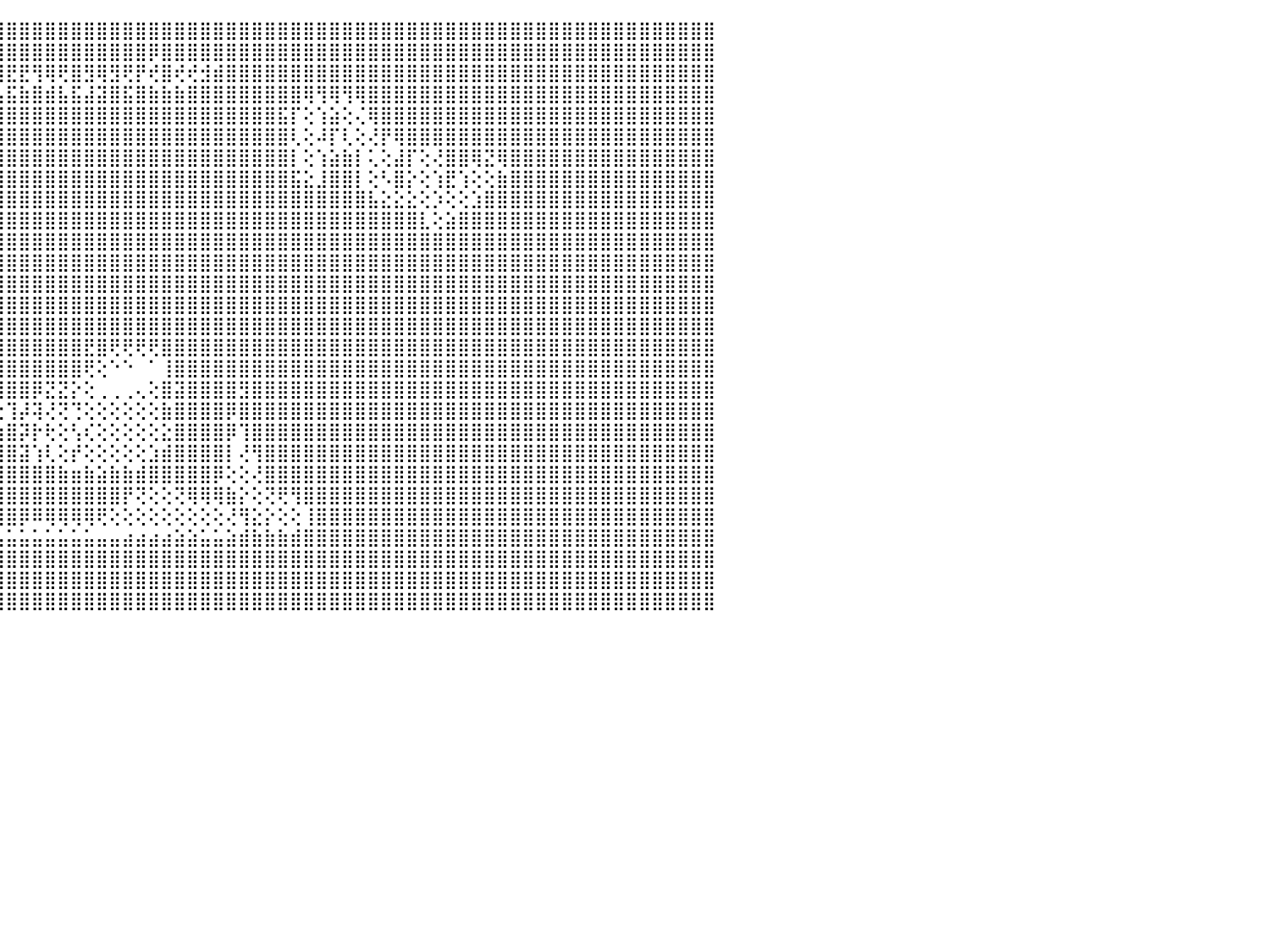

⣿⣿⣿⣿⣿⣿⣿⣿⣿⣿⣿⣿⣿⣿⣿⣿⣿⣿⣿⣿⣿⣿⣿⣿⣿⣿⣿⣿⣿⣿⣿⣿⣿⣿⣿⣿⣿⣿⣿⣿⣿⣿⣿⣿⣿⣿⣿⣿⣿⣿⣿⣿⣿⣿⣿⣿⣿⣿⣿⣿⣿⣿⣿⣿⣿⣿⣿⣿⣿⣿⣿⣿⣿⣿⣿⣿⣿⣿⣿⣿⣿⣿⣿⣿⣿⣿⣿⣿⣿⣿⣿⣿⣿⣿⣿⣿⣿⣿⣿⣿⠀
⣿⣿⣿⣿⣿⣿⣿⣿⣿⣿⣿⣿⣿⣿⣿⣿⣿⣿⣿⣿⣿⣿⣿⣿⣿⣿⣿⣿⣿⣿⣿⣿⣿⣿⣿⣿⣿⣿⣿⢿⣿⣿⢿⣿⣿⣿⣿⣿⣿⣿⣿⣿⣿⣿⣿⣿⡿⣿⣿⣿⣿⣿⣿⣿⣿⣿⣿⣿⣿⣿⣿⣿⣿⣿⣿⣿⣿⣿⣿⣿⣿⣿⣿⣿⣿⣿⣿⣿⣿⣿⣿⣿⣿⣿⣿⣿⣿⣿⣿⣿⠀
⣿⣿⣿⣿⣿⣿⣟⣿⡿⢻⣻⢿⢿⣿⣟⡿⣿⢻⢟⡿⢿⣟⣟⢿⢿⢟⡻⡟⣟⡿⣿⣿⢿⡿⣿⡿⢞⣿⣾⢻⢺⢟⡞⣟⣿⣟⣟⢻⢿⢟⣿⣻⢿⣻⢟⡟⢞⣿⢞⢞⣺⣾⣿⣿⣿⣿⣿⣿⣿⣿⣿⣿⣿⣿⣿⣿⣿⣿⣿⣿⣿⣿⣿⣿⣿⣿⣿⣿⣿⣿⣿⣿⣿⣿⣿⣿⣿⣿⣿⣿⠀
⣿⣿⣿⣿⣿⣿⣼⣿⣷⣾⣯⣮⣵⣷⣽⣵⣿⣽⣿⣯⣧⣿⣿⣿⣿⣾⣽⣷⣿⣵⣿⣽⣿⣯⣿⣷⣵⣿⣧⣿⣼⣾⣯⣾⣧⣯⣷⣿⣾⣧⣯⣼⣽⣿⣯⣿⣷⣷⣷⣿⣿⣿⣿⣿⣿⣿⣿⣿⢿⢻⢿⢻⢿⣿⣿⣿⣿⣿⣿⣿⣿⣿⣿⣿⣿⣿⣿⣿⣿⣿⣿⣿⣿⣿⣿⣿⣿⣿⣿⣿⠀
⣿⣿⣿⣿⣿⣿⣿⣿⣿⣿⣿⣿⣿⣿⣿⣿⣿⣿⣿⣿⣿⣿⣿⣿⣿⣿⣿⣿⣿⣿⣿⣿⣿⣿⣿⣿⣿⣿⣿⣿⣿⣿⣿⣿⣿⣿⣿⣿⣿⣿⣿⣿⣿⣿⣿⣿⣿⣿⣿⣿⣿⣿⣿⣿⣿⣿⣯⡏⢕⢱⣵⢕⢌⢿⣿⣿⣿⣿⣿⣿⣿⣿⣿⣿⣿⣿⣿⣿⣿⣿⣿⣿⣿⣿⣿⣿⣿⣿⣿⣿⠀
⣿⣿⣿⣿⣿⣿⣿⣿⣿⣿⣿⣿⣿⣿⣿⣿⣿⣿⣿⣿⣿⣿⣿⣿⣿⣿⣿⣿⣿⣿⣿⣿⣿⣿⣿⣿⣿⣿⣿⣿⣿⣿⣿⣿⣿⣿⣿⣿⣿⣿⣿⣿⣿⣿⣿⣿⣿⣿⣿⣿⣿⣿⣿⣿⣿⣿⣿⢇⢕⠼⡏⢇⢕⢜⡟⢿⣿⣿⣿⣿⣿⣿⣿⣿⣿⣿⣿⣿⣿⣿⣿⣿⣿⣿⣿⣿⣿⣿⣿⣿⠀
⣿⣿⣿⣿⣿⣿⣿⣿⣿⣿⣿⣿⣿⣿⣿⣿⣿⣿⣿⣿⣿⣿⣿⣿⣿⣿⣿⣿⢿⣿⣿⣿⣿⣿⣿⣿⣿⣿⣿⣿⣿⣿⣿⣿⣿⣿⣿⣿⣿⣿⣿⣿⣿⣿⣿⣿⣿⣿⣿⣿⣿⣿⣿⣿⣿⣿⣿⡇⢕⢱⣵⣷⡇⢅⢕⣼⡏⢕⢜⣿⣿⢿⣝⢿⣿⣿⣿⣿⣿⣿⣿⣿⣿⣿⣿⣿⣿⣿⣿⣿⠀
⣿⣿⣿⣿⣿⣿⣿⣿⣿⣿⣿⣿⣿⣿⣿⣿⣿⣿⣿⣿⣿⣿⣿⣿⣿⣿⢝⠕⢜⣿⣿⣿⣿⣿⣿⣿⣿⣿⣿⣿⣿⣿⣿⣿⣿⣿⣿⣿⣿⣿⣿⣿⣿⣿⣿⣿⣿⣿⣿⣿⣿⣿⣿⣿⣿⣿⣿⣯⣕⣸⣿⣿⡇⢕⠣⣿⡕⢕⢱⣟⢱⢕⢕⣷⣿⣿⣿⣿⣿⣿⣿⣿⣿⣿⣿⣿⣿⣿⣿⣿⠀
⣿⣿⣿⣿⣿⣿⣿⣿⣿⣿⣿⣿⣿⣿⢟⢟⢻⢿⡿⢟⢿⣿⡏⢝⢝⣿⢕⢕⢸⣿⣿⣿⣿⣿⣿⣿⣿⣿⣿⣿⣿⣿⣿⣿⣿⣿⣿⣿⣿⣿⣿⣿⣿⣿⣿⣿⣿⣿⣿⣿⣿⣿⣿⣿⣿⣿⣿⣿⣿⣿⣿⣿⣿⣧⣕⣕⣕⢕⡱⢕⢕⣱⣿⣿⣿⣿⣿⣿⣿⣿⣿⣿⣿⣿⣿⣿⣿⣿⣿⣿⠀
⣿⣿⣿⣿⣿⣿⣿⣿⣿⣿⣿⣿⣏⢕⢕⣵⢕⢕⢕⢕⢕⠹⣿⢕⢕⢜⢕⢕⢠⣿⣿⣿⣿⣿⣿⣿⣿⣿⣿⣿⣿⣿⣿⣿⣿⣿⣿⣿⣿⣿⣿⣿⣿⣿⣿⣿⣿⣿⣿⣿⣿⣿⣿⣿⣿⣿⣿⣿⣿⣿⣿⣿⣿⣿⣿⣿⣿⣇⢕⣵⣿⣿⣿⣿⣿⣿⣿⣿⣿⣿⣿⣿⣿⣿⣿⣿⣿⣿⣿⣿⠀
⣿⣿⣿⣿⣿⣿⣿⣿⣿⣿⣿⣿⡕⢕⡹⢟⢕⢕⣸⣇⢕⢕⢕⢕⢕⣑⡕⢕⢸⣿⣿⣿⣿⣿⣿⣿⣿⣿⣿⣿⣿⣿⣿⣿⣿⣿⣿⣿⣿⣿⣿⣿⣿⣿⣿⣿⣿⣿⣿⣿⣿⣿⣿⣿⣿⣿⣿⣿⣿⣿⣿⣿⣿⣿⣿⣿⣿⣿⣿⣿⣿⣿⣿⣿⣿⣿⣿⣿⣿⣿⣿⣿⣿⣿⣿⣿⣿⣿⣿⣿⠀
⣿⣿⣿⣿⣿⣿⣿⣿⣿⣿⣿⣿⣿⣇⡜⢕⢕⢕⢽⣻⣷⣵⣵⣵⣷⣿⣷⣷⣾⣿⣿⣿⣿⣿⣿⣿⣿⣿⣿⣿⣿⣿⣿⣿⣿⣿⣿⣿⣿⣿⣿⣿⣿⣿⣿⣿⣿⣿⣿⣿⣿⣿⣿⣿⣿⣿⣿⣿⣿⣿⣿⣿⣿⣿⣿⣿⣿⣿⣿⣿⣿⣿⣿⣿⣿⣿⣿⣿⣿⣿⣿⣿⣿⣿⣿⣿⣿⣿⣿⣿⠀
⣿⣿⣿⣿⣿⣿⣿⣿⣿⣿⣿⣿⣿⣿⣿⣷⣧⣕⣕⣼⣿⣿⣿⣿⣿⣿⣿⣿⣿⣿⣿⣿⣿⣿⣿⣿⣿⣿⣿⣿⣿⣿⣿⣿⣿⣿⣿⣿⣿⣿⣿⣿⣿⣿⣿⣿⣿⣿⣿⣿⣿⣿⣿⣿⣿⣿⣿⣿⣿⣿⣿⣿⣿⣿⣿⣿⣿⣿⣿⣿⣿⣿⣿⣿⣿⣿⣿⣿⣿⣿⣿⣿⣿⣿⣿⣿⣿⣿⣿⣿⠀
⣿⣿⣿⣿⣿⣿⣿⣿⣿⣿⣿⣿⣿⣿⣿⣿⣿⣿⣿⣿⣿⣿⣿⣿⣿⣿⣿⣿⣿⣿⣿⣿⣿⣿⣿⣿⣿⣿⣿⣿⣿⣿⣿⣿⣿⣿⣿⣿⣿⣿⣿⣿⣿⣿⣿⣿⣿⣿⣿⣿⣿⣿⣿⣿⣿⣿⣿⣿⣿⣿⣿⣿⣿⣿⣿⣿⣿⣿⣿⣿⣿⣿⣿⣿⣿⣿⣿⣿⣿⣿⣿⣿⣿⣿⣿⣿⣿⣿⣿⣿⠀
⣿⣿⣿⣿⣿⣿⣿⣿⣿⣿⣿⣿⣿⣿⣿⣿⣿⣿⣿⣿⣿⣿⣿⣿⣿⣿⣿⣿⣿⣿⣿⣿⣿⣿⣿⣿⣿⣿⣿⣿⣿⣿⣿⣿⣿⣿⣿⣿⣿⣿⣿⣿⣿⣿⣿⣿⣿⣿⣿⣿⣿⣿⣿⣿⣿⣿⣿⣿⣿⣿⣿⣿⣿⣿⣿⣿⣿⣿⣿⣿⣿⣿⣿⣿⣿⣿⣿⣿⣿⣿⣿⣿⣿⣿⣿⣿⣿⣿⣿⣿⠀
⣿⣿⣿⣿⣿⣿⣿⣿⣿⣿⣿⣿⣿⣿⣿⣿⣿⣿⣿⣿⣿⣿⣿⣿⣿⣿⣿⣿⣿⣿⣿⣿⣿⣿⣿⣿⣿⣿⣿⣿⣿⣿⣿⣿⣿⣿⣿⣿⣿⣿⣿⣟⣿⢟⢟⢟⢟⣿⣿⣿⣿⣿⣿⣿⣿⣿⣿⣿⣿⣿⣿⣿⣿⣿⣿⣿⣿⣿⣿⣿⣿⣿⣿⣿⣿⣿⣿⣿⣿⣿⣿⣿⣿⣿⣿⣿⣿⣿⣿⣿⠀
⣿⣿⣿⣿⣿⣿⣿⣿⣿⣿⣿⣿⣿⣿⣿⣿⣿⣿⣿⣿⣿⣿⣿⣿⣿⣿⣿⣿⣿⣿⣿⡿⢝⢝⢝⢝⣿⣿⣿⣿⣿⣿⣿⣿⣿⣿⣿⣿⣿⣿⣿⢟⢕⠑⠑⠀⠁⢸⣿⣿⣿⣿⣿⣿⣿⣿⣿⣿⣿⣿⣿⣿⣿⣿⣿⣿⣿⣿⣿⣿⣿⣿⣿⣿⣿⣿⣿⣿⣿⣿⣿⣿⣿⣿⣿⣿⣿⣿⣿⣿⠀
⣿⣿⣿⣿⣿⣿⣿⣿⣿⣿⣿⣿⣿⣿⣿⣿⣿⣿⣿⣿⣿⣿⣿⣿⣿⣿⣿⣿⣿⣿⣿⣷⡕⢕⠕⣵⣿⢿⢿⣿⣿⣿⡿⢿⢿⣿⣿⡿⣝⣝⡕⢕⢀⢀⢀⢄⢕⣿⣽⣿⣿⣿⣿⣻⣿⣿⣿⣿⣿⣿⣿⣿⣿⣿⣿⣿⣿⣿⣿⣿⣿⣿⣿⣿⣿⣿⣿⣿⣿⣿⣿⣿⣿⣿⣿⣿⣿⣿⣿⣿⠀
⣿⣿⣿⣿⣿⣿⣿⣿⣿⣿⣿⣿⣿⣿⣿⣿⣿⣿⣿⣿⣿⣿⣿⣿⣿⣿⣿⣿⣿⣿⣿⣿⣿⣷⣾⡿⠑⠀⢸⣿⡟⠁⠐⠀⢑⢹⡼⢽⢜⢝⢙⢕⢕⢕⢕⢕⢕⣷⣿⣿⣿⣿⡿⣿⣿⣿⣿⣿⣿⣿⣿⣿⣿⣿⣿⣿⣿⣿⣿⣿⣿⣿⣿⣿⣿⣿⣿⣿⣿⣿⣿⣿⣿⣿⣿⣿⣿⣿⣿⣿⠀
⣿⣿⣿⣿⣿⣿⣿⣿⣿⣿⣿⣿⣿⣿⣿⣿⣿⣿⣿⣿⣿⣿⣿⣿⣿⣿⣿⣿⣿⣿⣿⣿⣿⣿⣿⡕⣄⣤⣿⣿⣧⣄⡀⣄⣱⣿⡽⡗⢗⢕⢣⢎⢕⢕⢕⢕⢕⣕⣿⣿⣿⣿⡿⢹⣿⣿⣿⣿⣿⣿⣿⣿⣿⣿⣿⣿⣿⣿⣿⣿⣿⣿⣿⣿⣿⣿⣿⣿⣿⣿⣿⣿⣿⣿⣿⣿⣿⣿⣿⣿⠀
⣿⣿⣿⣿⣿⣿⣿⣿⣿⣿⣿⣿⣿⣿⣿⣿⣿⣿⣿⣿⣿⣿⣿⣿⣿⣿⣿⣿⣿⣿⣿⣿⣿⣿⣿⣿⣿⣿⣿⣿⣿⣿⣿⣿⣿⣿⣽⢱⢇⢕⡞⢕⢕⢕⢕⢕⣱⣾⣿⣿⣿⣿⡇⢜⢻⣿⣿⣿⣿⣿⣿⣿⣿⣿⣿⣿⣿⣿⣿⣿⣿⣿⣿⣿⣿⣿⣿⣿⣿⣿⣿⣿⣿⣿⣿⣿⣿⣿⣿⣿⠀
⣿⣿⣿⣿⣿⣿⣿⣿⣿⣿⣿⣿⣿⣿⣿⣿⣿⣿⣿⣿⣿⣿⣿⣿⣿⣿⣿⣿⣿⣿⣿⣿⣿⣿⣿⣿⣿⣿⣿⣿⣿⣿⣿⣿⣿⣿⣿⣿⣿⣷⣶⣷⣵⣷⣷⣾⣿⣿⣿⣿⣿⡿⢕⢕⢜⣿⣿⣿⣿⣿⣿⣿⣿⣿⣿⣿⣿⣿⣿⣿⣿⣿⣿⣿⣿⣿⣿⣿⣿⣿⣿⣿⣿⣿⣿⣿⣿⣿⣿⣿⠀
⣿⣿⣿⣿⣿⣿⣿⣿⣿⣿⣿⣿⣿⣿⣿⣿⣿⣿⣿⣿⣿⣿⣿⣿⣿⣿⣿⣿⣿⣿⣿⣿⣿⣿⣿⣿⣿⣿⡻⢿⢿⣿⣿⣿⣿⣿⣿⣿⣿⣿⣿⣿⣿⣿⡟⢝⢕⢕⢝⢿⢿⢿⣷⡕⢕⢝⢟⢻⣿⣿⣿⣿⣿⣿⣿⣿⣿⣿⣿⣿⣿⣿⣿⣿⣿⣿⣿⣿⣿⣿⣿⣿⣿⣿⣿⣿⣿⣿⣿⣿⠀
⣿⣿⣿⣿⣿⣿⣿⣿⣿⣿⣿⣿⣿⣿⣿⣿⣿⣿⣿⣿⣿⣿⣿⣿⣿⣿⣿⣿⣿⣿⣿⣿⣿⣿⣿⣿⣿⣿⢿⢇⢜⢿⣿⣿⣿⣿⡿⠿⢿⢿⢿⢿⢟⢕⢕⢕⢕⢕⢕⢕⢕⢕⢜⢻⣕⡕⢕⢕⢸⣿⣿⣿⣿⣿⣿⣿⣿⣿⣿⣿⣿⣿⣿⣿⣿⣿⣿⣿⣿⣿⣿⣿⣿⣿⣿⣿⣿⣿⣿⣿⠀
⣿⣿⣿⣿⣿⣿⣿⣿⣿⣿⣿⣿⣿⣿⣿⣿⣿⣿⣿⣿⣿⣿⣿⣿⣿⣿⣿⣿⣿⣿⣿⣿⣿⣿⣿⣿⣵⣵⣵⣵⣵⣥⣥⣥⣥⣥⣥⣥⣥⣥⣥⣥⣤⣤⣴⣴⣴⣴⣵⣵⣥⣥⣵⣾⣷⣷⣷⣾⣿⣿⣿⣿⣿⣿⣿⣿⣿⣿⣿⣿⣿⣿⣿⣿⣿⣿⣿⣿⣿⣿⣿⣿⣿⣿⣿⣿⣿⣿⣿⣿⠀
⣿⣿⣿⣿⣿⣿⣿⣿⣿⣿⣿⣿⣿⣿⣿⣿⣿⣿⣿⣿⣿⣿⣿⣿⣿⣿⣿⣿⣿⣿⣿⣿⣿⣿⣿⣿⣿⣿⣿⣿⣿⣿⣿⣿⣿⣿⣿⣿⣿⣿⣿⣿⣿⣿⣿⣿⣿⣿⣿⣿⣿⣿⣿⣿⣿⣿⣿⣿⣿⣿⣿⣿⣿⣿⣿⣿⣿⣿⣿⣿⣿⣿⣿⣿⣿⣿⣿⣿⣿⣿⣿⣿⣿⣿⣿⣿⣿⣿⣿⣿⠀
⣿⣿⣿⣿⣿⣿⣿⣿⣿⣿⣿⣿⣿⣿⣿⣿⣿⣿⣿⣿⣿⣿⣿⣿⣿⣿⣿⣿⣿⣿⣿⣿⣿⣿⣿⣿⣿⣿⣿⣿⣿⣿⣿⣿⣿⣿⣿⣿⣿⣿⣿⣿⣿⣿⣿⣿⣿⣿⣿⣿⣿⣿⣿⣿⣿⣿⣿⣿⣿⣿⣿⣿⣿⣿⣿⣿⣿⣿⣿⣿⣿⣿⣿⣿⣿⣿⣿⣿⣿⣿⣿⣿⣿⣿⣿⣿⣿⣿⣿⣿⠀
⣿⣿⣿⣿⣿⣿⣿⣿⣿⣿⣿⣿⣿⣿⣿⣿⣿⣿⣿⣿⣿⣿⣿⣿⣿⣿⣿⣿⣿⣿⣿⣿⣿⣿⣿⣿⣿⣿⣿⣿⣿⣿⣿⣿⣿⣿⣿⣿⣿⣿⣿⣿⣿⣿⣿⣿⣿⣿⣿⣿⣿⣿⣿⣿⣿⣿⣿⣿⣿⣿⣿⣿⣿⣿⣿⣿⣿⣿⣿⣿⣿⣿⣿⣿⣿⣿⣿⣿⣿⣿⣿⣿⣿⣿⣿⣿⣿⣿⣿⣿⠀
⠀⠀⠀⠀⠀⠀⠀⠀⠀⠀⠀⠀⠀⠀⠀⠀⠀⠀⠀⠀⠀⠀⠀⠀⠀⠀⠀⠀⠀⠀⠀⠀⠀⠀⠀⠀⠀⠀⠀⠀⠀⠀⠀⠀⠀⠀⠀⠀⠀⠀⠀⠀⠀⠀⠀⠀⠀⠀⠀⠀⠀⠀⠀⠀⠀⠀⠀⠀⠀⠀⠀⠀⠀⠀⠀⠀⠀⠀⠀⠀⠀⠀⠀⠀⠀⠀⠀⠀⠀⠀⠀⠀⠀⠀⠀⠀⠀⠀⠀⠀⠀